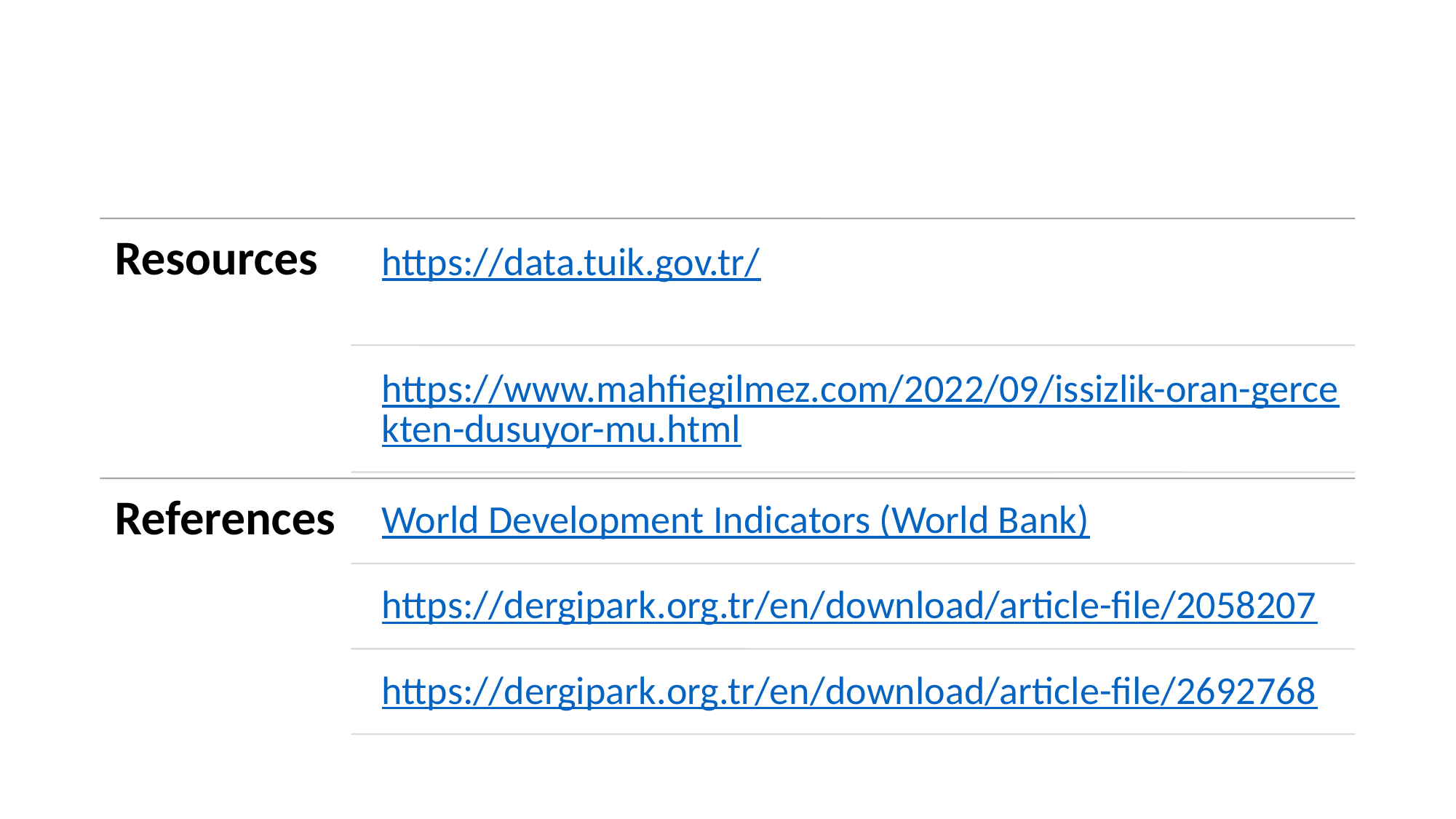

Resources
https://data.tuik.gov.tr/
https://www.mahfiegilmez.com/2022/09/issizlik-oran-gercekten-dusuyor-mu.html
References
World Development Indicators (World Bank)
https://dergipark.org.tr/en/download/article-file/2058207
https://dergipark.org.tr/en/download/article-file/2692768